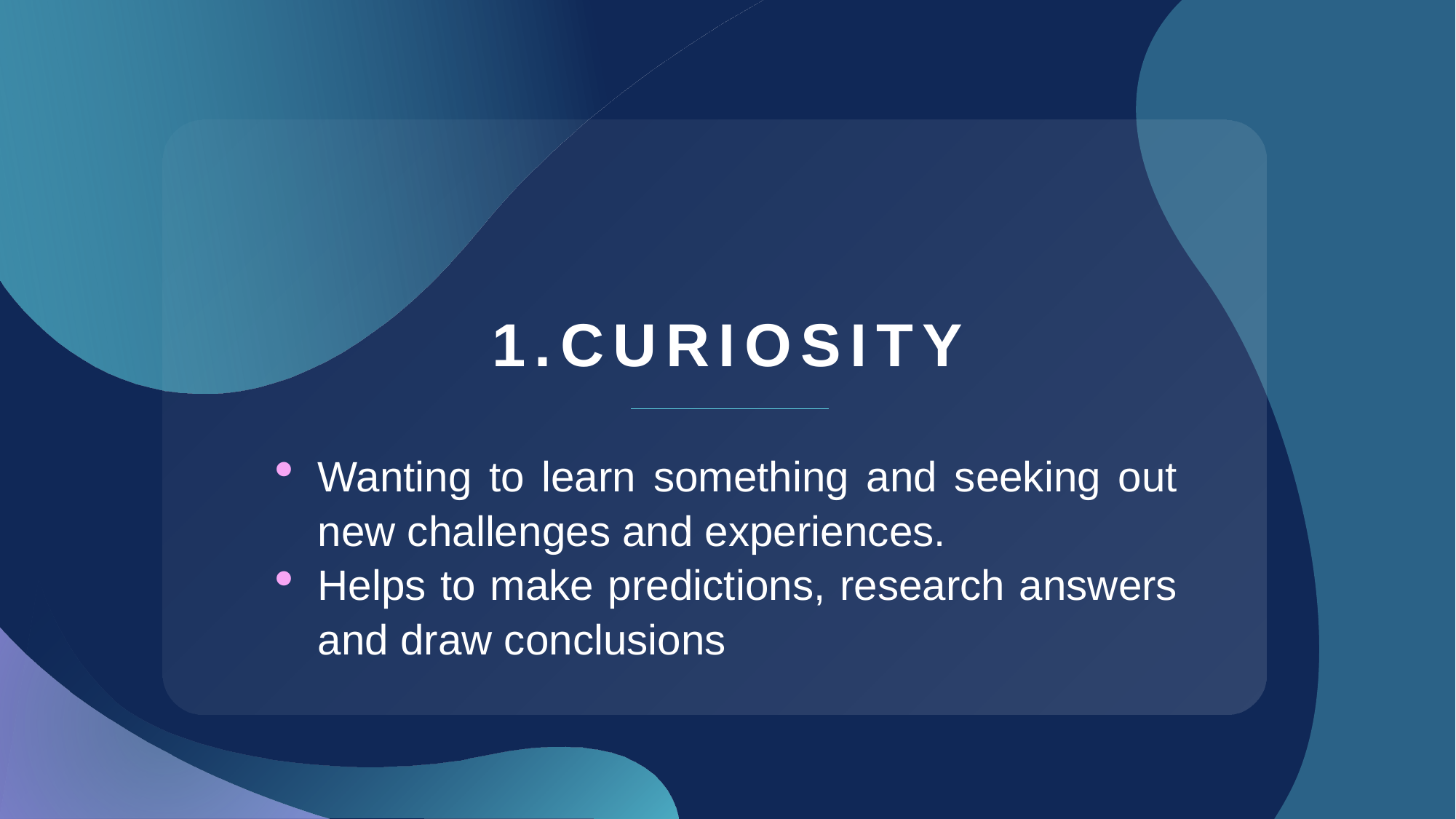

# 1.Curiosity
Wanting to learn something and seeking out new challenges and experiences.
Helps to make predictions, research answers and draw conclusions